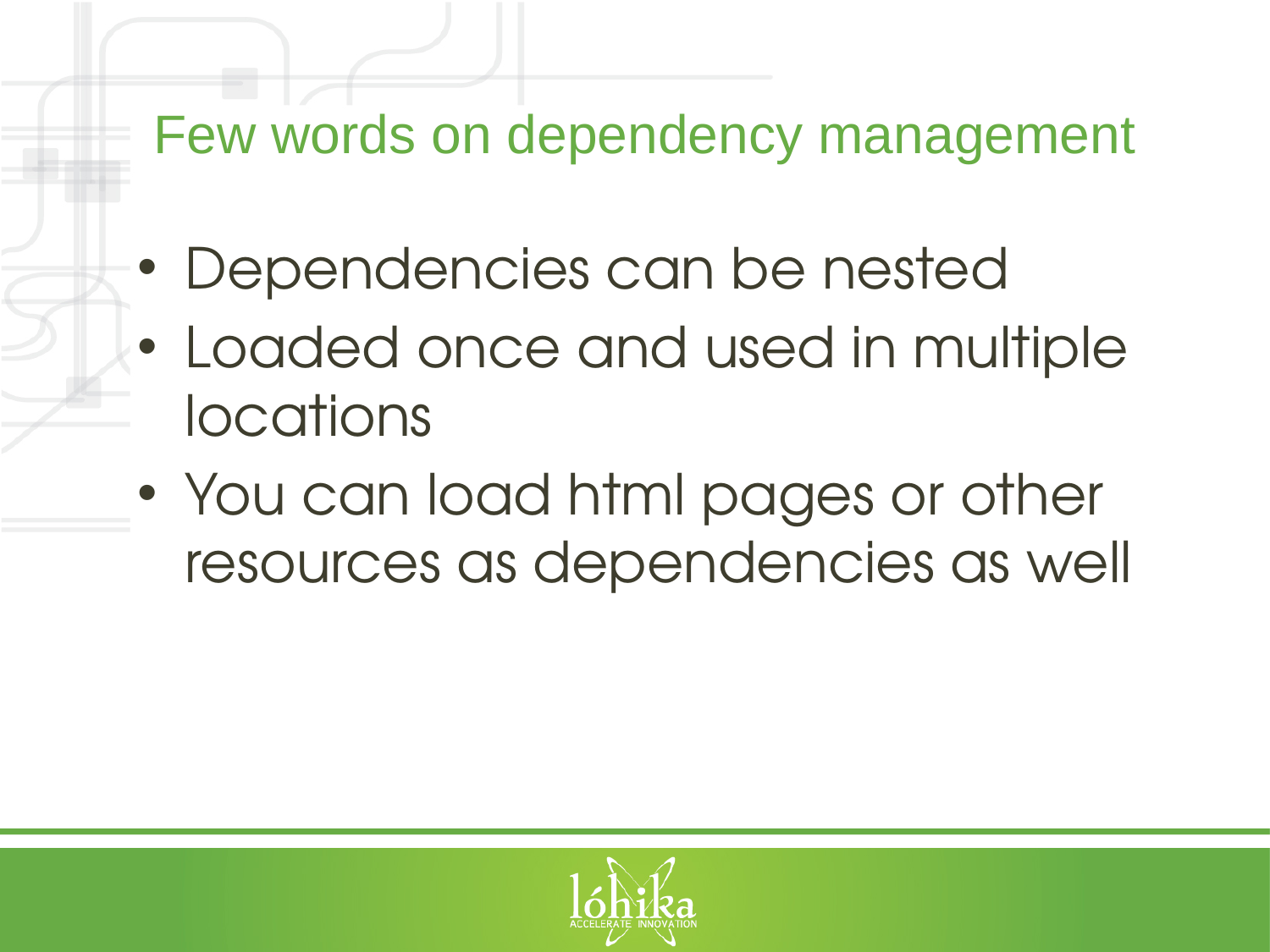

# Few words on dependency management
Dependencies can be nested
Loaded once and used in multiple locations
You can load html pages or other resources as dependencies as well